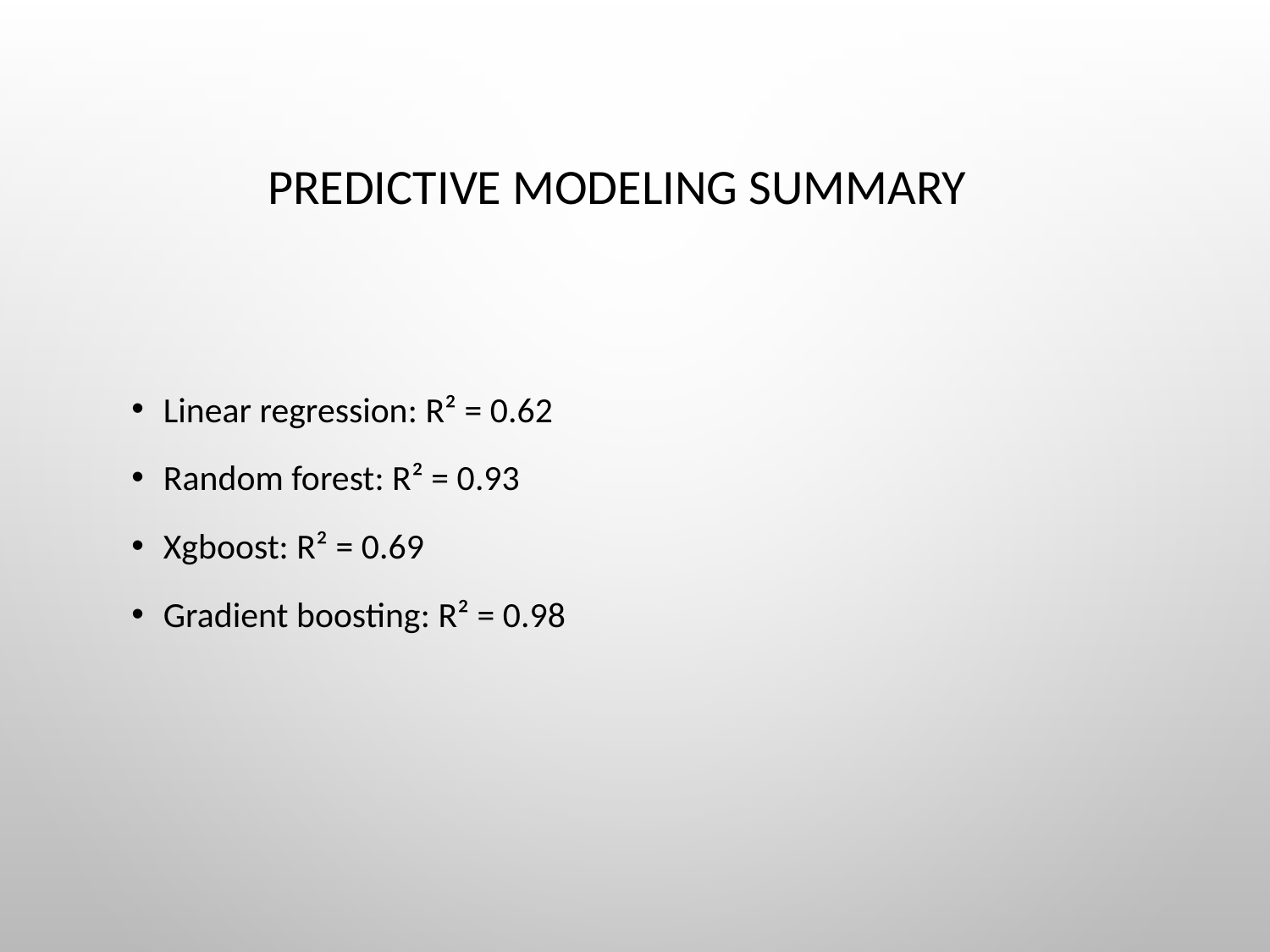

# Predictive Modeling Summary

Linear regression: R² = 0.62
Random forest: R² = 0.93
Xgboost: R² = 0.69
Gradient boosting: R² = 0.98